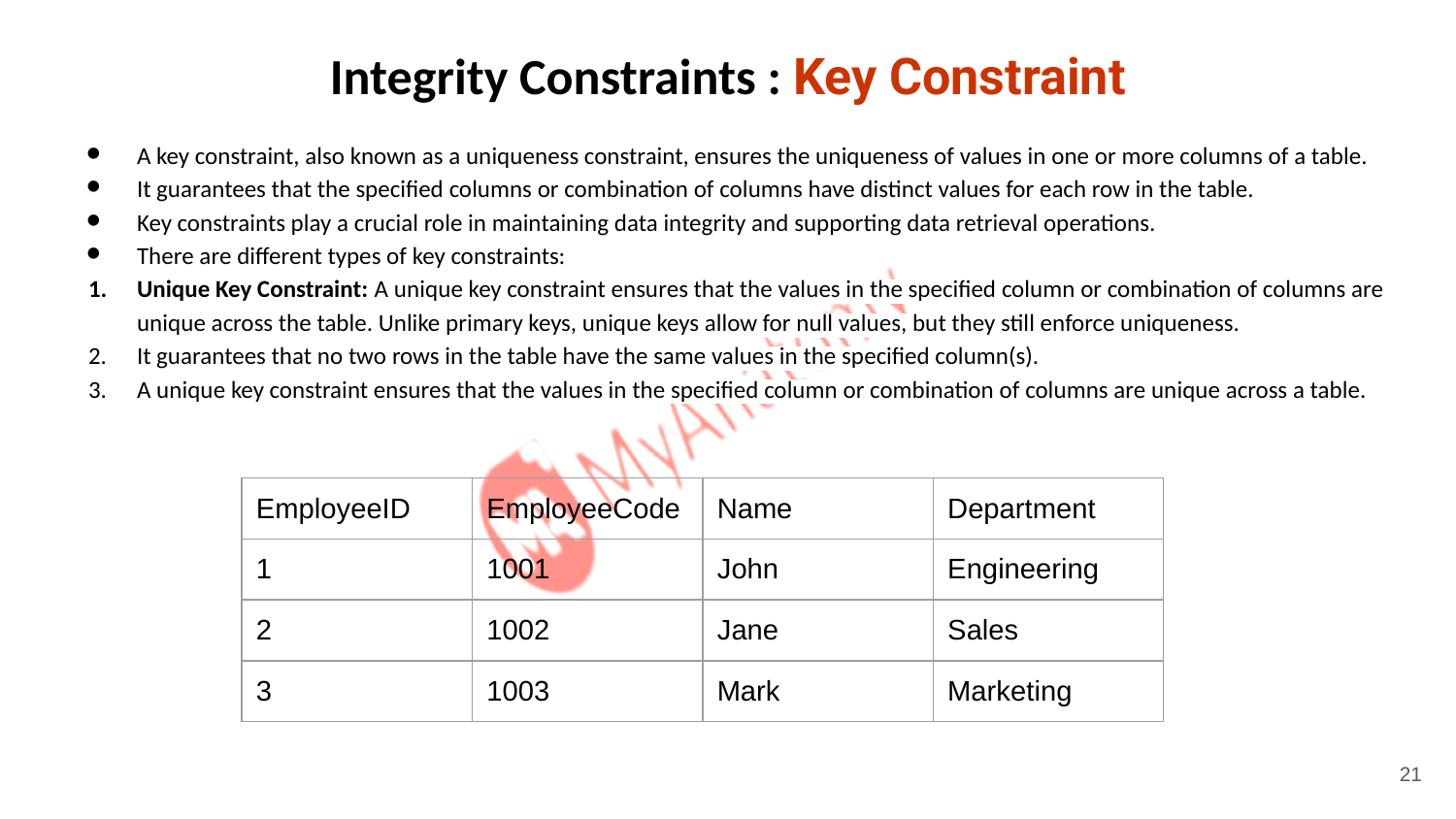

# Integrity Constraints : Key Constraint
A key constraint, also known as a uniqueness constraint, ensures the uniqueness of values in one or more columns of a table.
It guarantees that the specified columns or combination of columns have distinct values for each row in the table.
Key constraints play a crucial role in maintaining data integrity and supporting data retrieval operations.
There are different types of key constraints:
Unique Key Constraint: A unique key constraint ensures that the values in the specified column or combination of columns are unique across the table. Unlike primary keys, unique keys allow for null values, but they still enforce uniqueness.
It guarantees that no two rows in the table have the same values in the specified column(s).
A unique key constraint ensures that the values in the specified column or combination of columns are unique across a table.

| EmployeeID | EmployeeCode | Name | Department |
| --- | --- | --- | --- |
| 1 | 1001 | John | Engineering |
| 2 | 1002 | Jane | Sales |
| 3 | 1003 | Mark | Marketing |
21